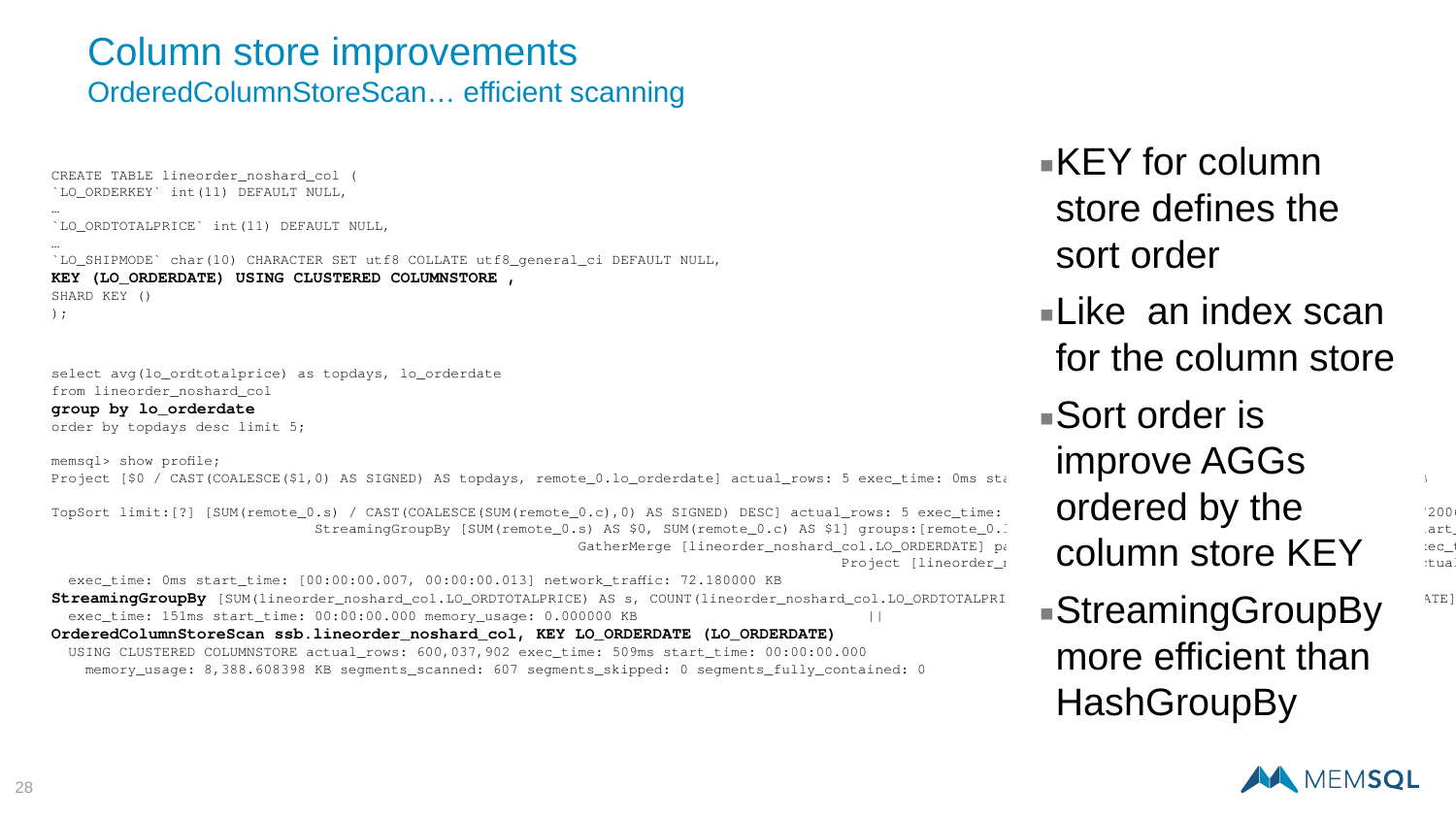

# Column store improvements OrderedColumnStoreScan… efficient scanning
KEY for column store defines the sort order
Like  an index scan for the column store
Sort order is improve AGGs ordered by the column store KEY
StreamingGroupBy more efficient than HashGroupBy

CREATE TABLE lineorder_noshard_col (
`LO_ORDERKEY` int(11) DEFAULT NULL,
…
`LO_ORDTOTALPRICE` int(11) DEFAULT NULL,
…
`LO_SHIPMODE` char(10) CHARACTER SET utf8 COLLATE utf8_general_ci DEFAULT NULL,
KEY (LO_ORDERDATE) USING CLUSTERED COLUMNSTORE ,
SHARD KEY ()
);

select avg(lo_ordtotalprice) as topdays, lo_orderdate
from lineorder_noshard_col
group by lo_orderdate
order by topdays desc limit 5;

memsql> show profile;
Project [$0 / CAST(COALESCE($1,0) AS SIGNED) AS topdays, remote_0.lo_orderdate] actual_rows: 5 exec_time: 0ms start_time: 00:00:00.669 network_traffic: 0.115000 KB
TopSort limit:[?] [SUM(remote_0.s) / CAST(COALESCE(SUM(remote_0.c),0) AS SIGNED) DESC] actual_rows: 5 exec_time: 1ms start_time: 00:00:00.665 memory_usage: 131.072006 KB                                                                                                            StreamingGroupBy [SUM(remote_0.s) AS $0, SUM(remote_0.c) AS $1] groups:[remote_0.lo_orderdate] actual_rows: 2,406 exec_time: 1ms start_time: 00:00:00.665 memory_usage: 0.000000 KB                                                                                                  GatherMerge [lineorder_noshard_col.LO_ORDERDATE] partitions:all alias:remote_0 actual_rows: 2,406 exec_time: 0ms start_time: 00:00:00.000 end_time: 00:00:00.669                                                                                                                     Project [lineorder_noshard_col.LO_ORDERDATE AS lo_orderdate, s, c] actual_rows: 2,406
  exec_time: 0ms start_time: [00:00:00.007, 00:00:00.013] network_traffic: 72.180000 KB                                                                                                          ||
StreamingGroupBy [SUM(lineorder_noshard_col.LO_ORDTOTALPRICE) AS s, COUNT(lineorder_noshard_col.LO_ORDTOTALPRICE) AS c] groups:[lineorder_noshard_col.LO_ORDERDATE] actual_rows: 2,406
  exec_time: 151ms start_time: 00:00:00.000 memory_usage: 0.000000 KB                           ||
OrderedColumnStoreScan ssb.lineorder_noshard_col, KEY LO_ORDERDATE (LO_ORDERDATE)
  USING CLUSTERED COLUMNSTORE actual_rows: 600,037,902 exec_time: 509ms start_time: 00:00:00.000
    memory_usage: 8,388.608398 KB segments_scanned: 607 segments_skipped: 0 segments_fully_contained: 0
28